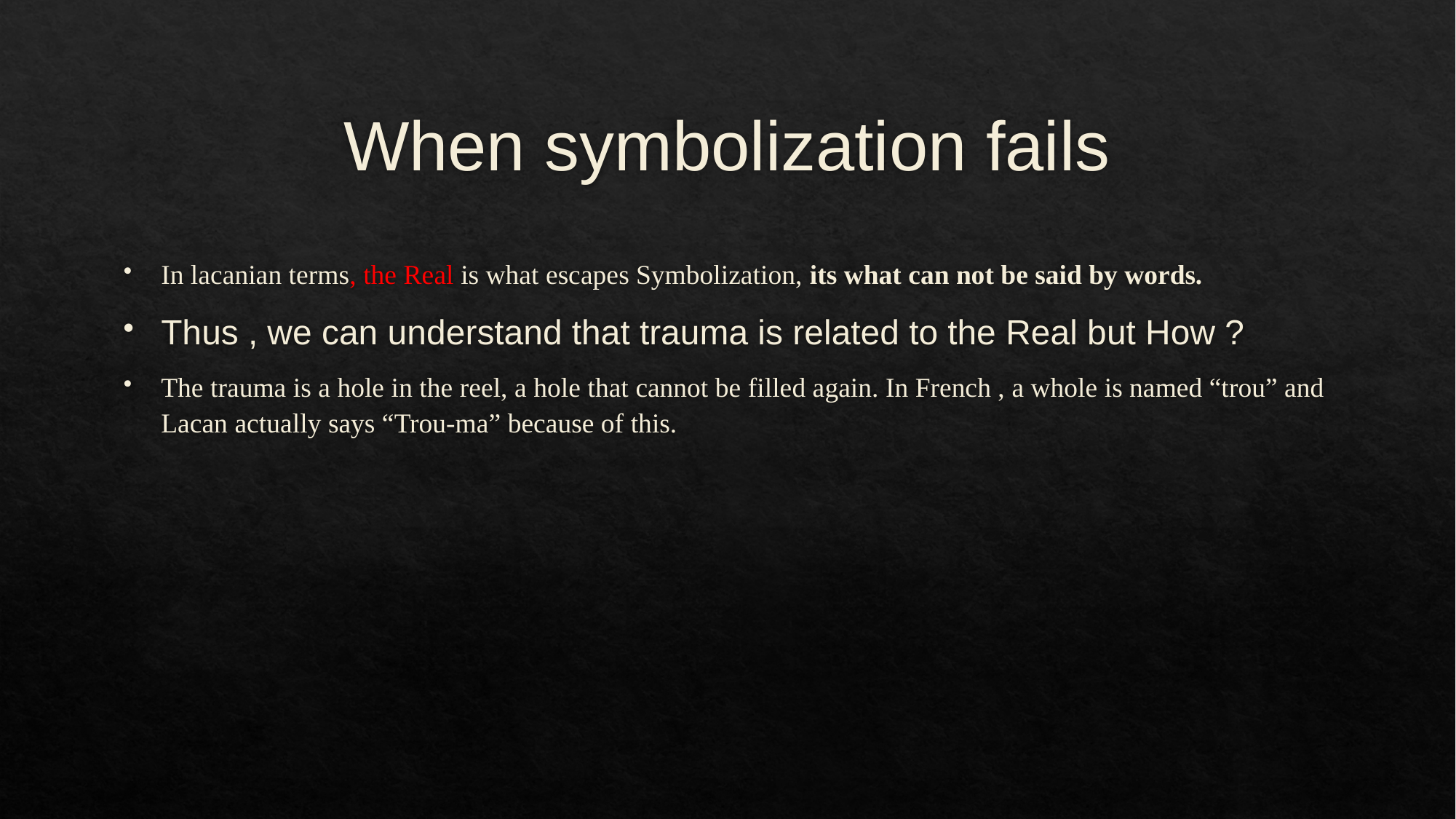

# When symbolization fails
In lacanian terms, the Real is what escapes Symbolization, its what can not be said by words.
Thus , we can understand that trauma is related to the Real but How ?
The trauma is a hole in the reel, a hole that cannot be filled again. In French , a whole is named “trou” and Lacan actually says “Trou-ma” because of this.